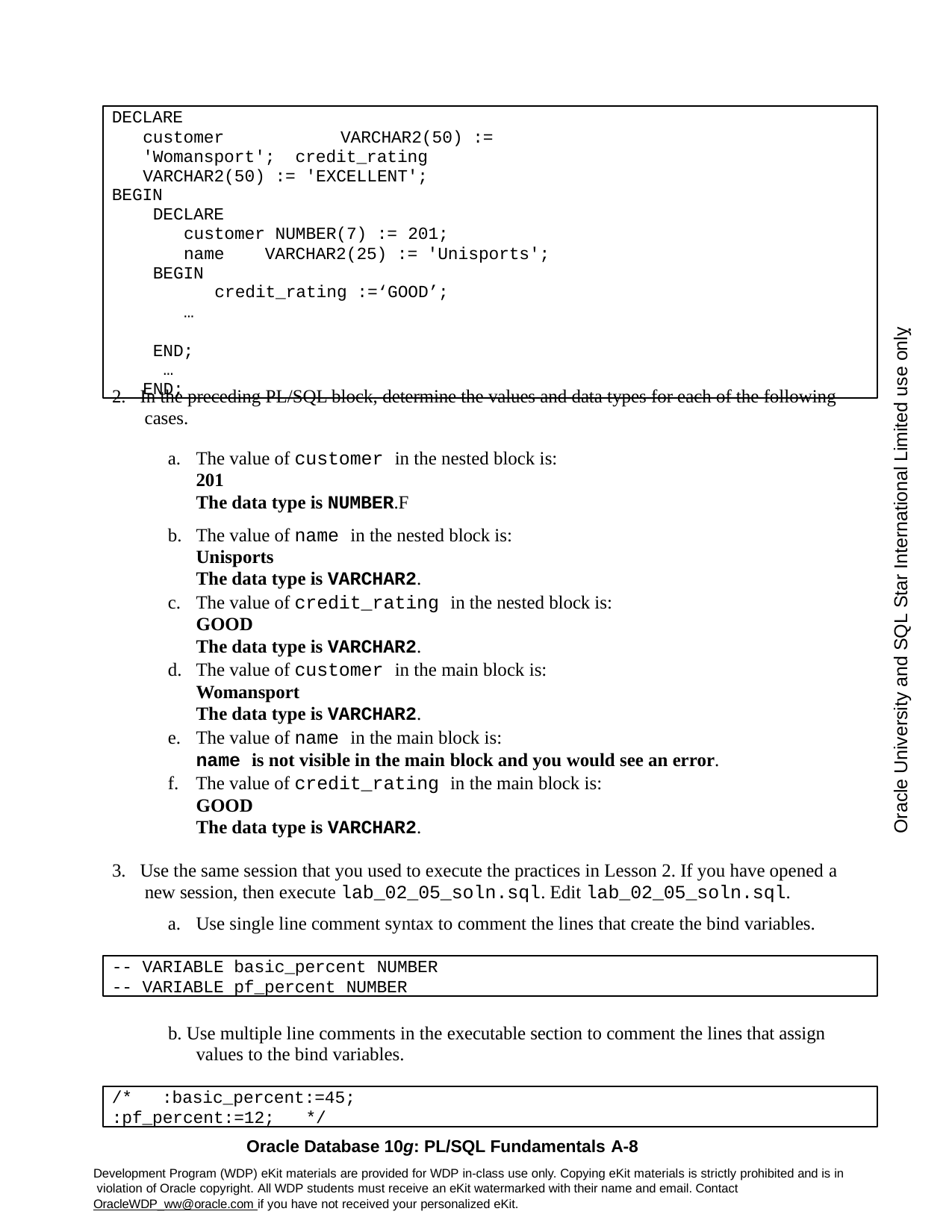

DECLARE
customer		VARCHAR2(50) := 'Womansport';  credit_rating	VARCHAR2(50) := 'EXCELLENT';
BEGIN
DECLARE
customer NUMBER(7) := 201;
name	VARCHAR2(25) := 'Unisports';  BEGIN
credit_rating :=‘GOOD’;
…  END;
…
END;
Oracle University and SQL Star International Limited use onlyฺ
In the preceding PL/SQL block, determine the values and data types for each of the following  cases.
The value of customer in the nested block is:
201
The data type is NUMBER.F
The value of name in the nested block is:
Unisports
The data type is VARCHAR2.
The value of credit_rating in the nested block is:
GOOD
The data type is VARCHAR2.
The value of customer in the main block is:
Womansport
The data type is VARCHAR2.
The value of name in the main block is:
name is not visible in the main block and you would see an error.
The value of credit_rating in the main block is:
GOOD
The data type is VARCHAR2.

Use the same session that you used to execute the practices in Lesson 2. If you have opened a  new session, then execute lab_02_05_soln.sql. Edit lab_02_05_soln.sql.
Use single line comment syntax to comment the lines that create the bind variables.
-- VARIABLE basic_percent NUMBER
-- VARIABLE pf_percent NUMBER
b. Use multiple line comments in the executable section to comment the lines that assign  values to the bind variables.
/*	:basic_percent:=45;
:pf_percent:=12;	*/
Oracle Database 10g: PL/SQL Fundamentals A-8
Development Program (WDP) eKit materials are provided for WDP in-class use only. Copying eKit materials is strictly prohibited and is in  violation of Oracle copyright. All WDP students must receive an eKit watermarked with their name and email. Contact  OracleWDP_ww@oracle.com if you have not received your personalized eKit.